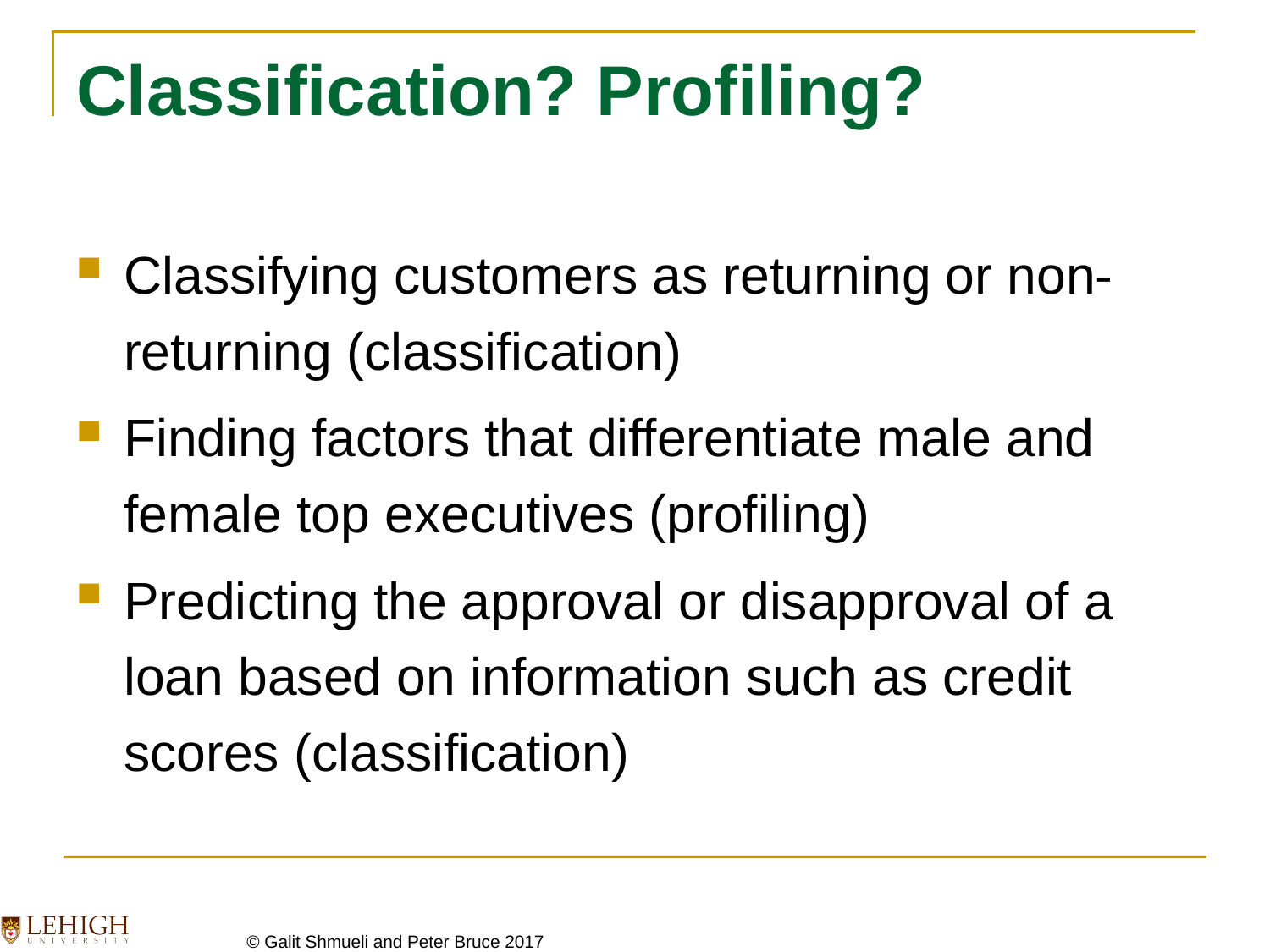

# Classification? Profiling?
Classifying customers as returning or non-returning (classification)
Finding factors that differentiate male and female top executives (profiling)
Predicting the approval or disapproval of a loan based on information such as credit scores (classification)